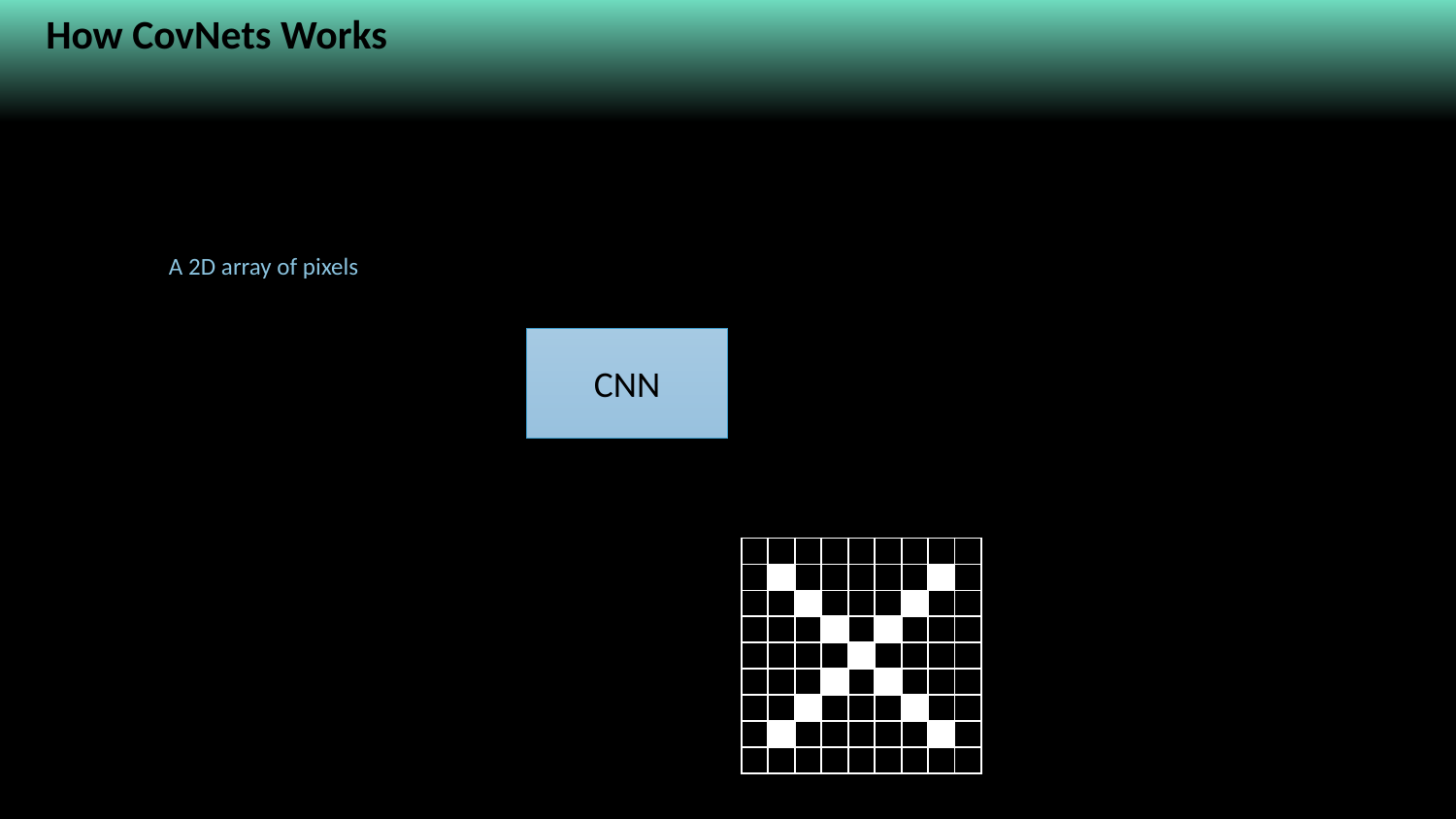

How CovNets Works
For example, a ConvNet takes the input as an image which can be classified as ‘X’ or ‘O’

In a simple case, ‘X’ would look like:

A 2D array of pixels
|  |  |  |  |  |  |  |  |  |
| --- | --- | --- | --- | --- | --- | --- | --- | --- |
|  |  |  |  |  |  |  |  |  |
|  |  |  |  |  |  |  |  |  |
|  |  |  |  |  |  |  |  |  |
|  |  |  |  |  |  |  |  |  |
|  |  |  |  |  |  |  |  |  |
|  |  |  |  |  |  |  |  |  |
|  |  |  |  |  |  |  |  |  |
|  |  |  |  |  |  |  |  |  |
X / O
CNN

|  |  |  |  |  |  |  |  |  |
| --- | --- | --- | --- | --- | --- | --- | --- | --- |
|  |  |  |  |  |  |  |  |  |
|  |  |  |  |  |  |  |  |  |
|  |  |  |  |  |  |  |  |  |
|  |  |  |  |  |  |  |  |  |
|  |  |  |  |  |  |  |  |  |
|  |  |  |  |  |  |  |  |  |
|  |  |  |  |  |  |  |  |  |
|  |  |  |  |  |  |  |  |  |